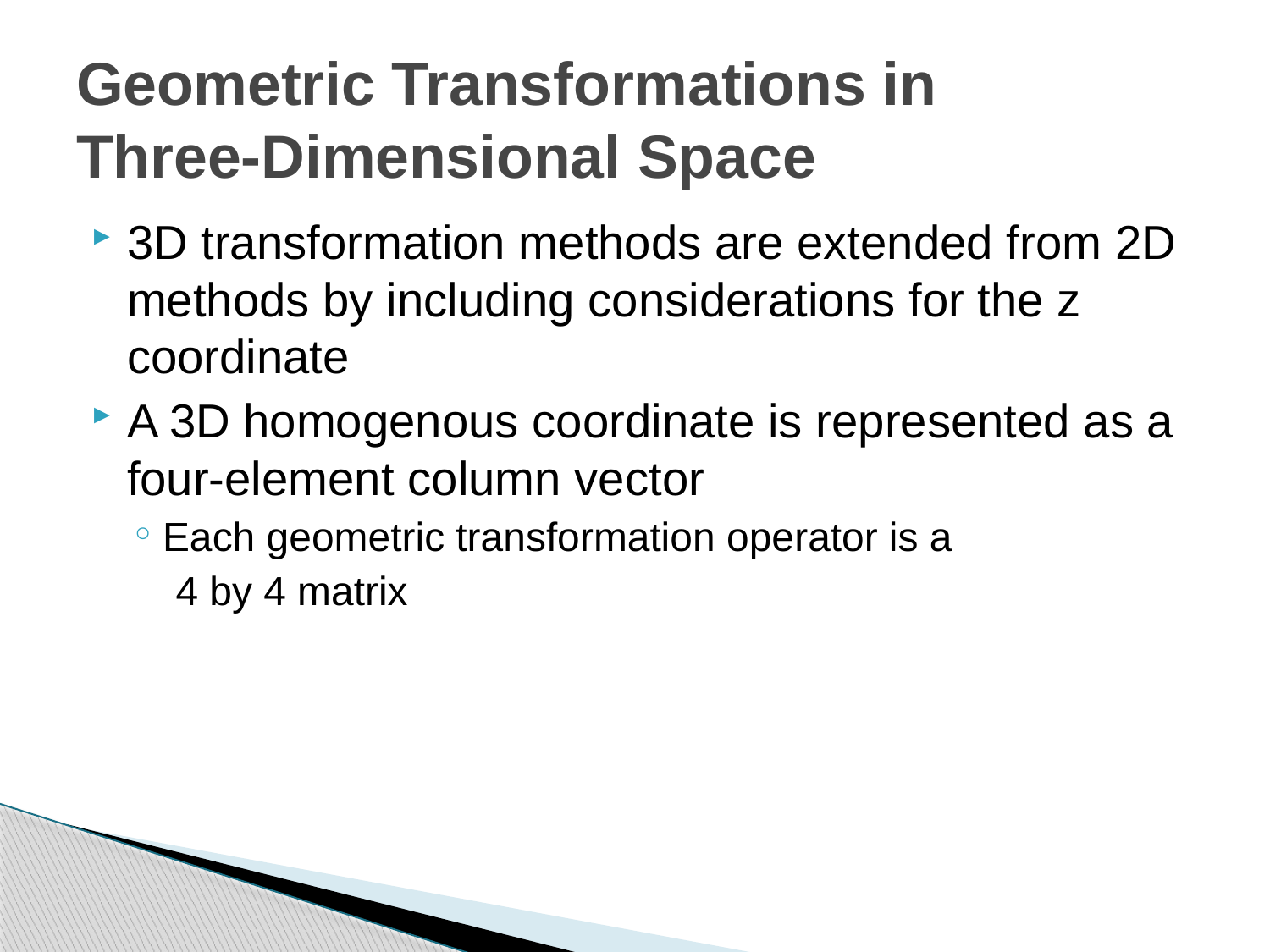

# Geometric Transformations in Three-Dimensional Space
3D transformation methods are extended from 2D methods by including considerations for the z coordinate
A 3D homogenous coordinate is represented as a four-element column vector
Each geometric transformation operator is a
    4 by 4 matrix